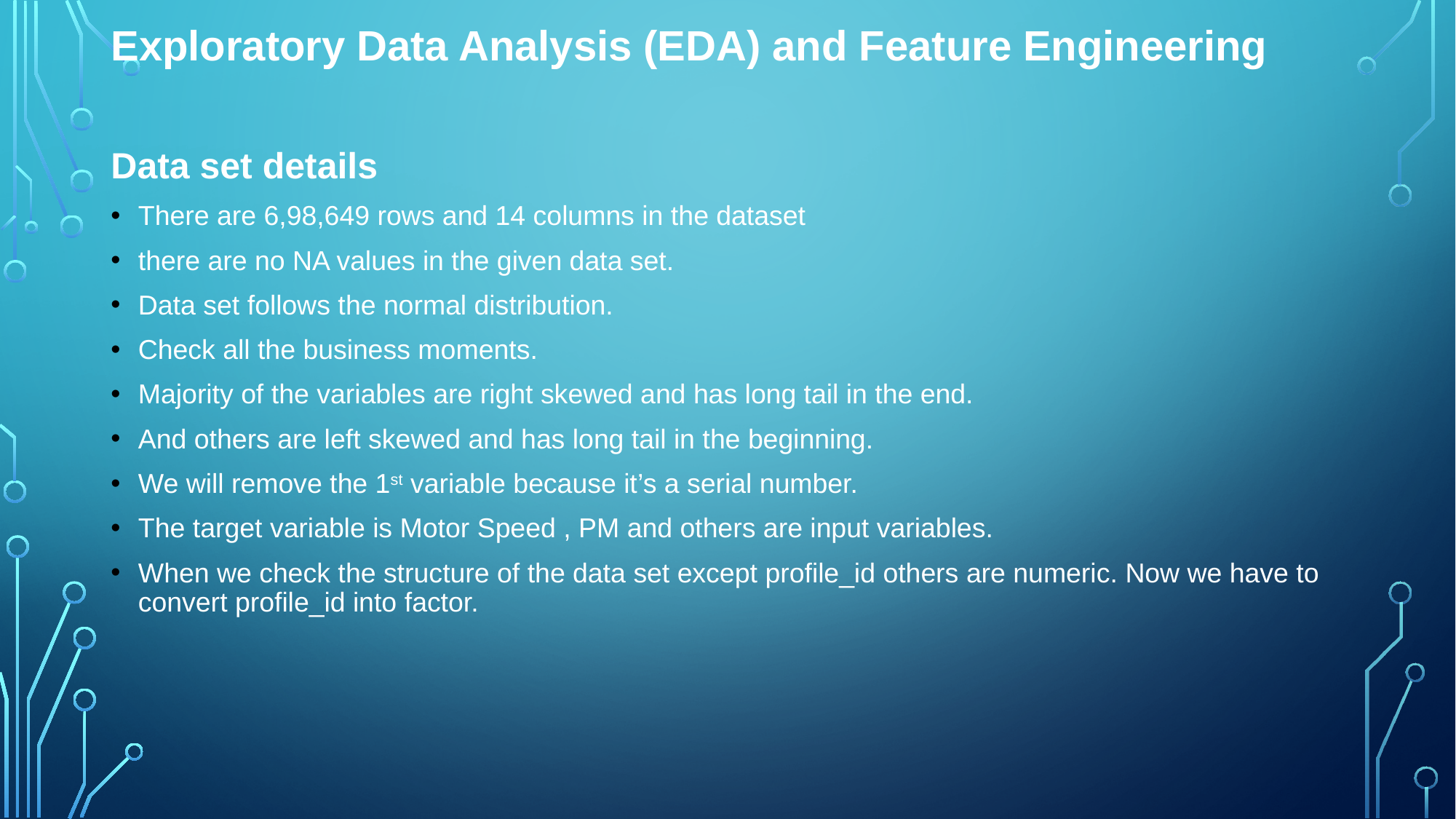

# Exploratory Data Analysis (EDA) and Feature Engineering
Data set details
There are 6,98,649 rows and 14 columns in the dataset
there are no NA values in the given data set.
Data set follows the normal distribution.
Check all the business moments.
Majority of the variables are right skewed and has long tail in the end.
And others are left skewed and has long tail in the beginning.
We will remove the 1st variable because it’s a serial number.
The target variable is Motor Speed , PM and others are input variables.
When we check the structure of the data set except profile_id others are numeric. Now we have to convert profile_id into factor.